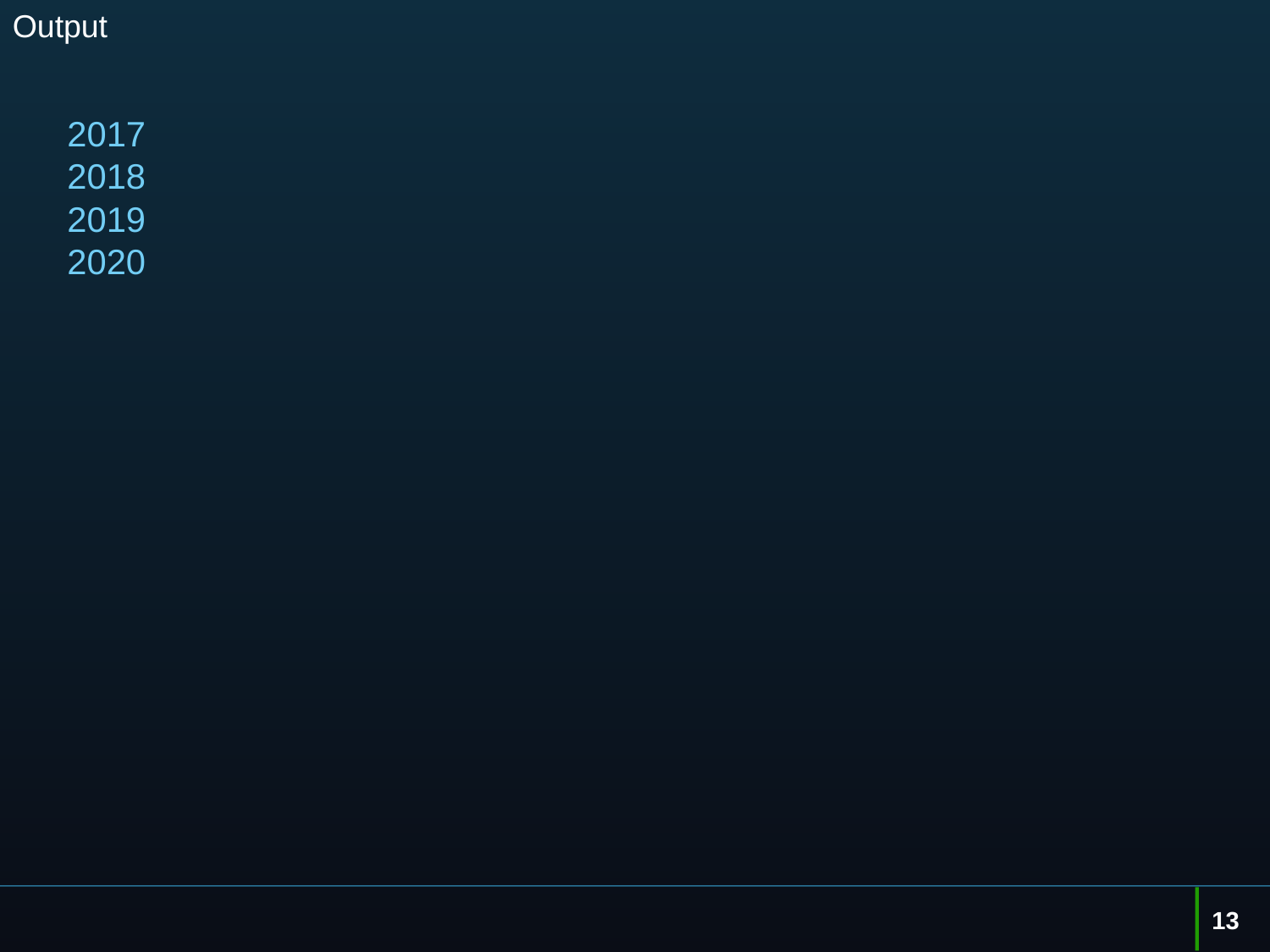

# Output
2017
2018
2019
2020
13